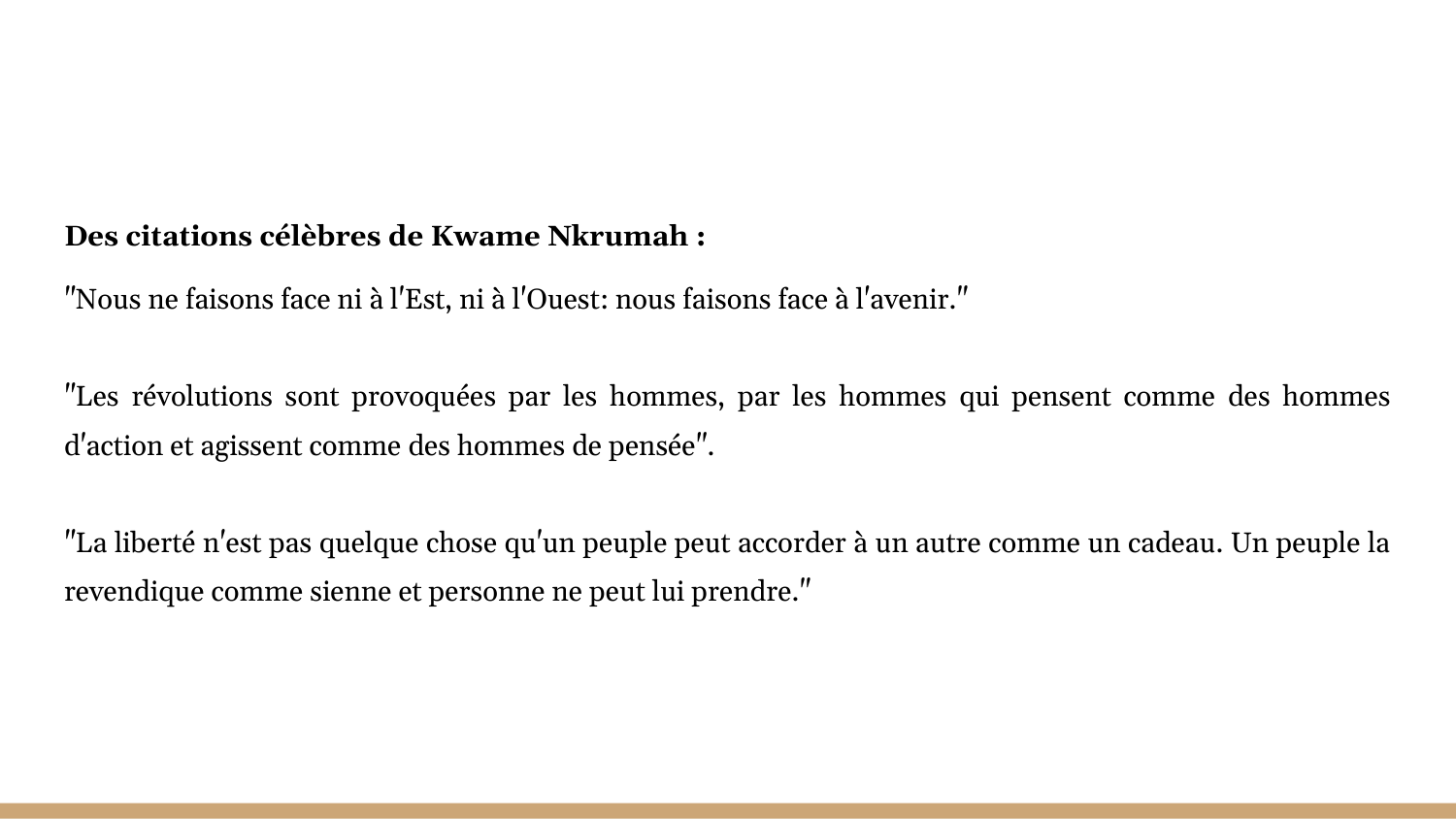

#
Des citations célèbres de Kwame Nkrumah :
"Nous ne faisons face ni à l'Est, ni à l'Ouest: nous faisons face à l'avenir."

"Les révolutions sont provoquées par les hommes, par les hommes qui pensent comme des hommes d'action et agissent comme des hommes de pensée".

"La liberté n'est pas quelque chose qu'un peuple peut accorder à un autre comme un cadeau. Un peuple la revendique comme sienne et personne ne peut lui prendre."